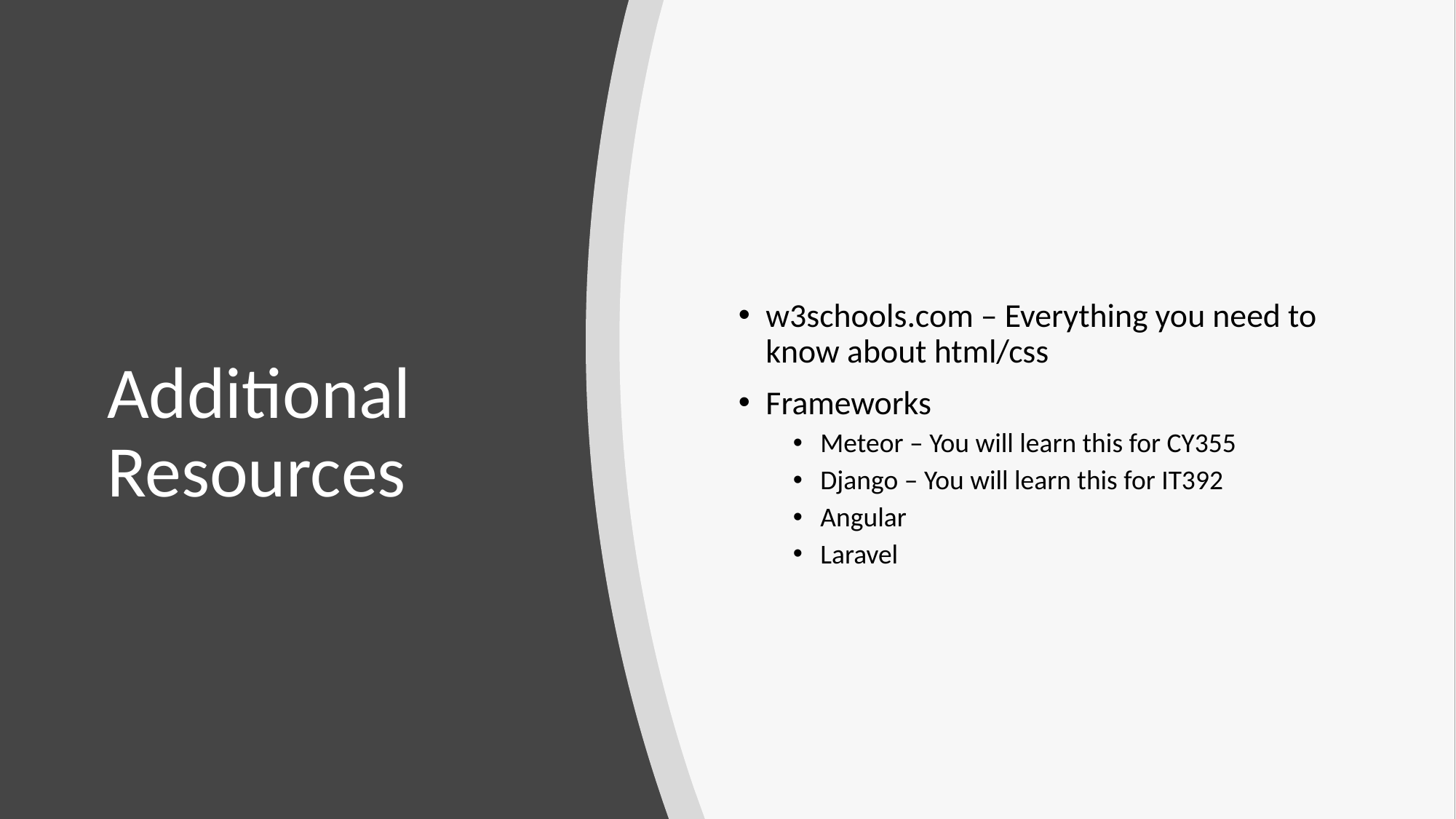

w3schools.com – Everything you need to know about html/css
Frameworks
Meteor – You will learn this for CY355
Django – You will learn this for IT392
Angular
Laravel
# Additional Resources